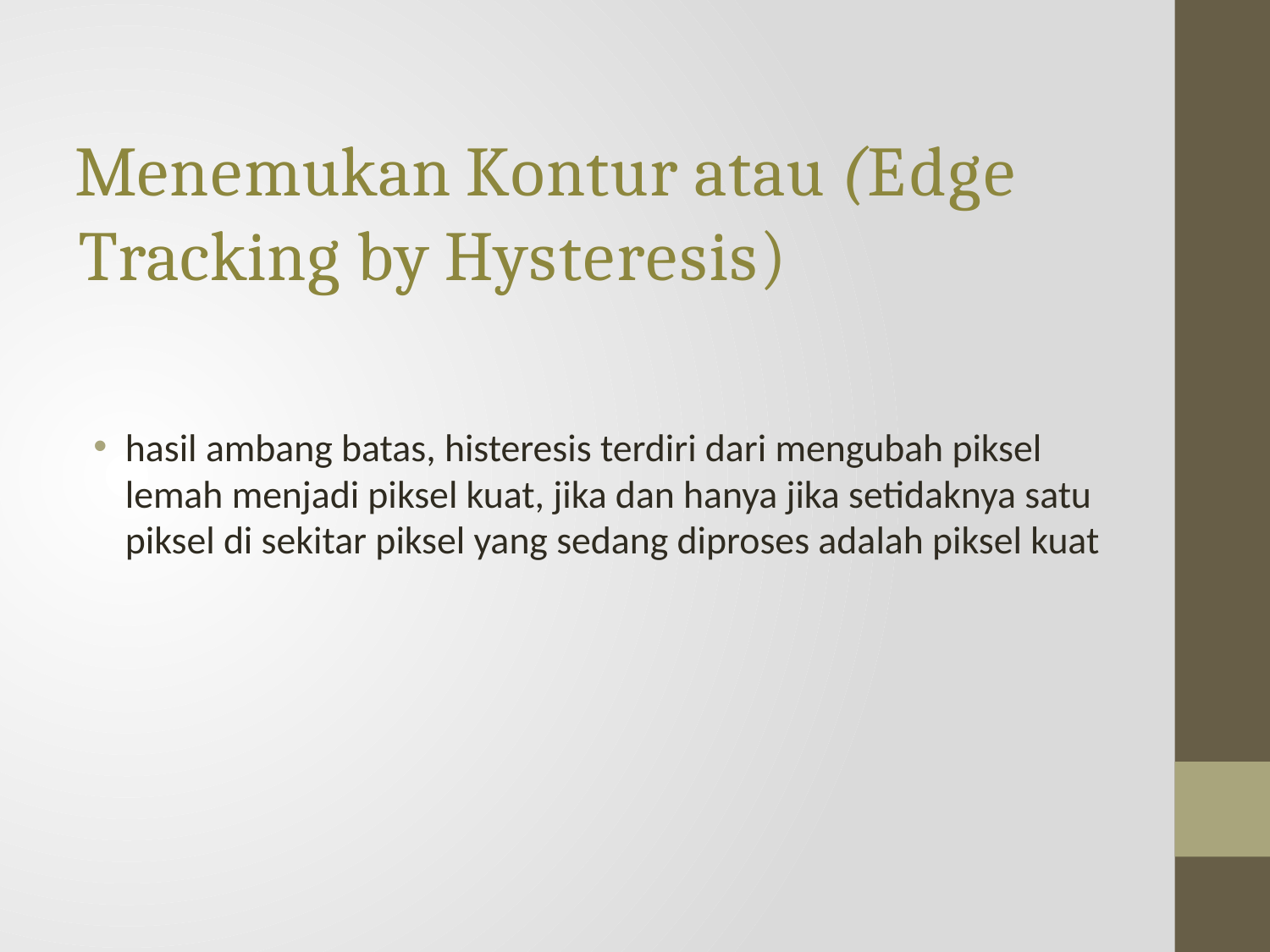

# Menemukan Kontur atau (Edge Tracking by Hysteresis)
hasil ambang batas, histeresis terdiri dari mengubah piksel lemah menjadi piksel kuat, jika dan hanya jika setidaknya satu piksel di sekitar piksel yang sedang diproses adalah piksel kuat